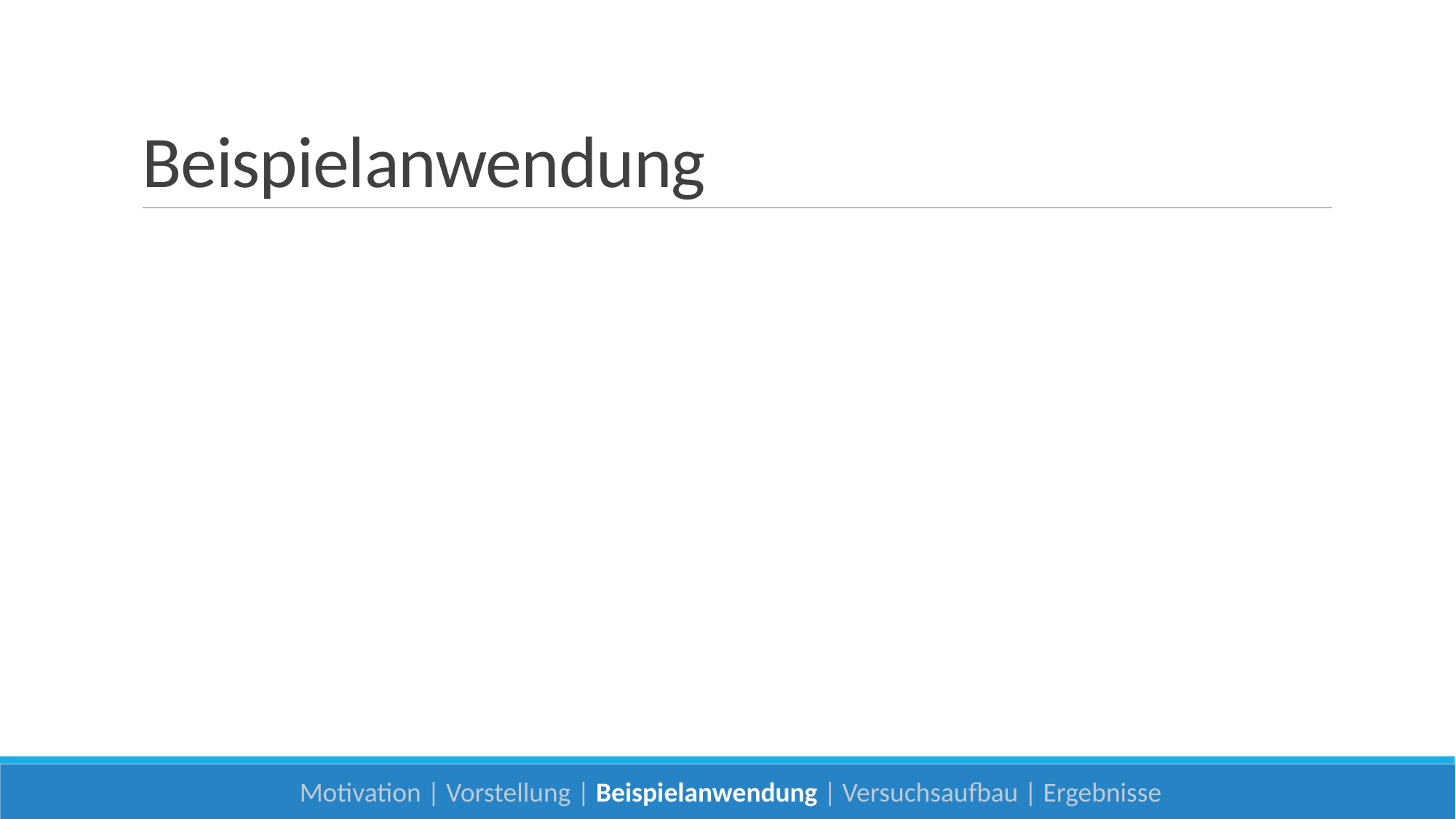

# Beispielanwendung
Motivation | Vorstellung | Beispielanwendung | Versuchsaufbau | Ergebnisse